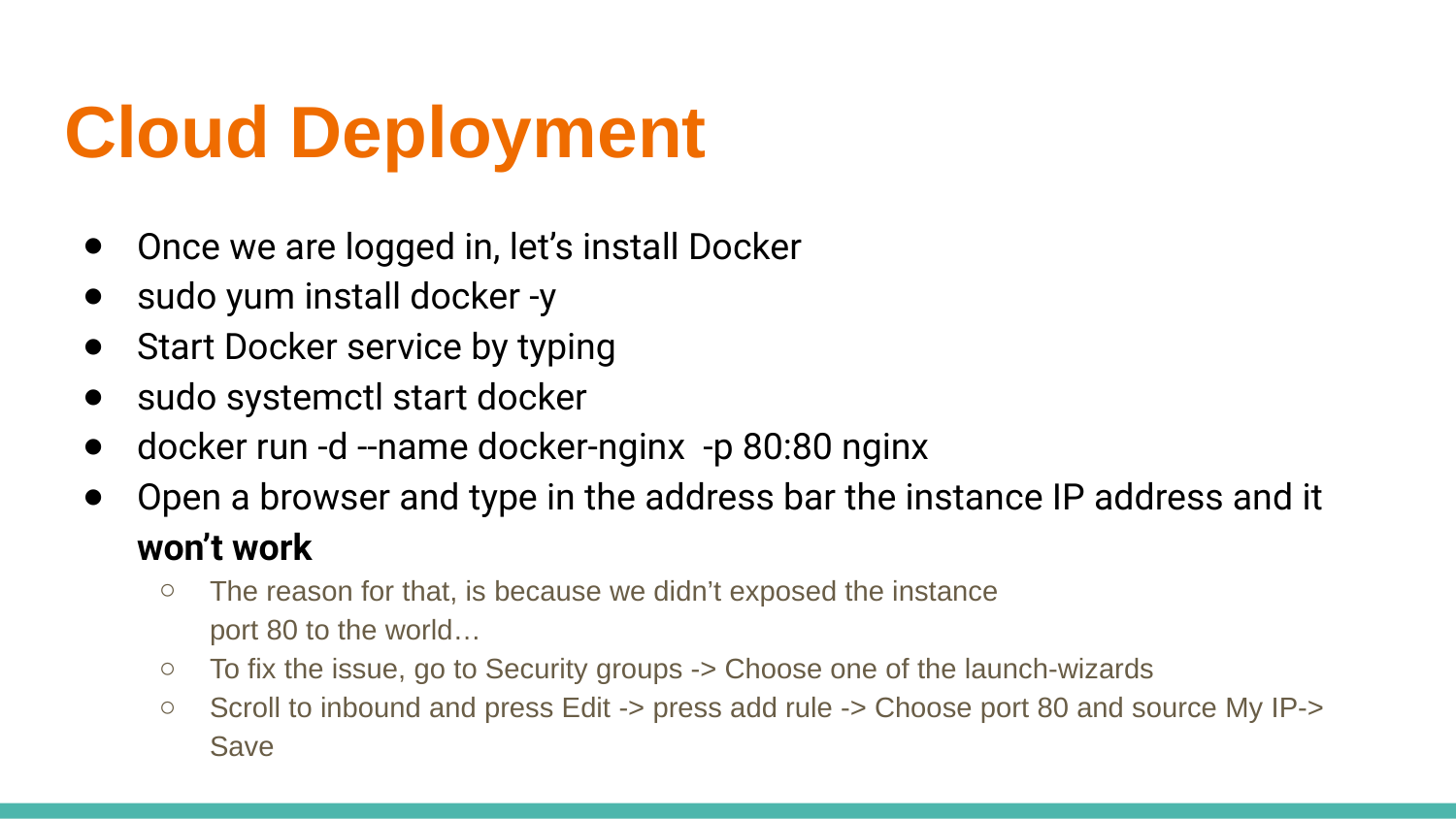

# Cloud Deployment
Once we are logged in, let’s install Docker
sudo yum install docker -y
Start Docker service by typing
sudo systemctl start docker
docker run -d --name docker-nginx  -p 80:80 nginx
Open a browser and type in the address bar the instance IP address and it won’t work
The reason for that, is because we didn’t exposed the instance
port 80 to the world…
To fix the issue, go to Security groups -> Choose one of the launch-wizards
Scroll to inbound and press Edit -> press add rule -> Choose port 80 and source My IP-> Save